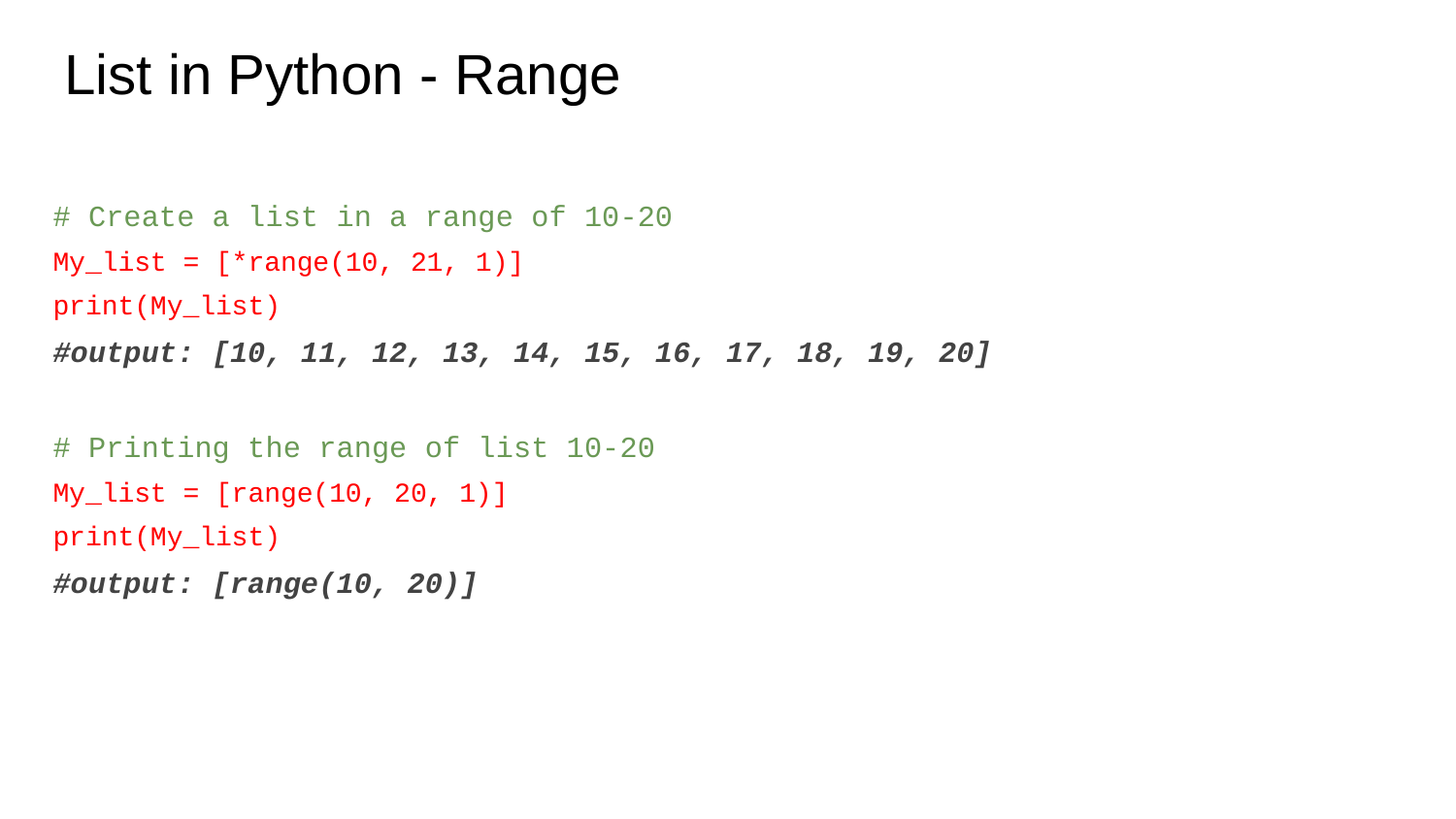

# List in Python - Range

# Create a list in a range of 10-20
My_list = [*range(10, 21, 1)]
print(My_list)
#output: [10, 11, 12, 13, 14, 15, 16, 17, 18, 19, 20]

# Printing the range of list 10-20
My_list = [range(10, 20, 1)]
print(My_list)
#output: [range(10, 20)]